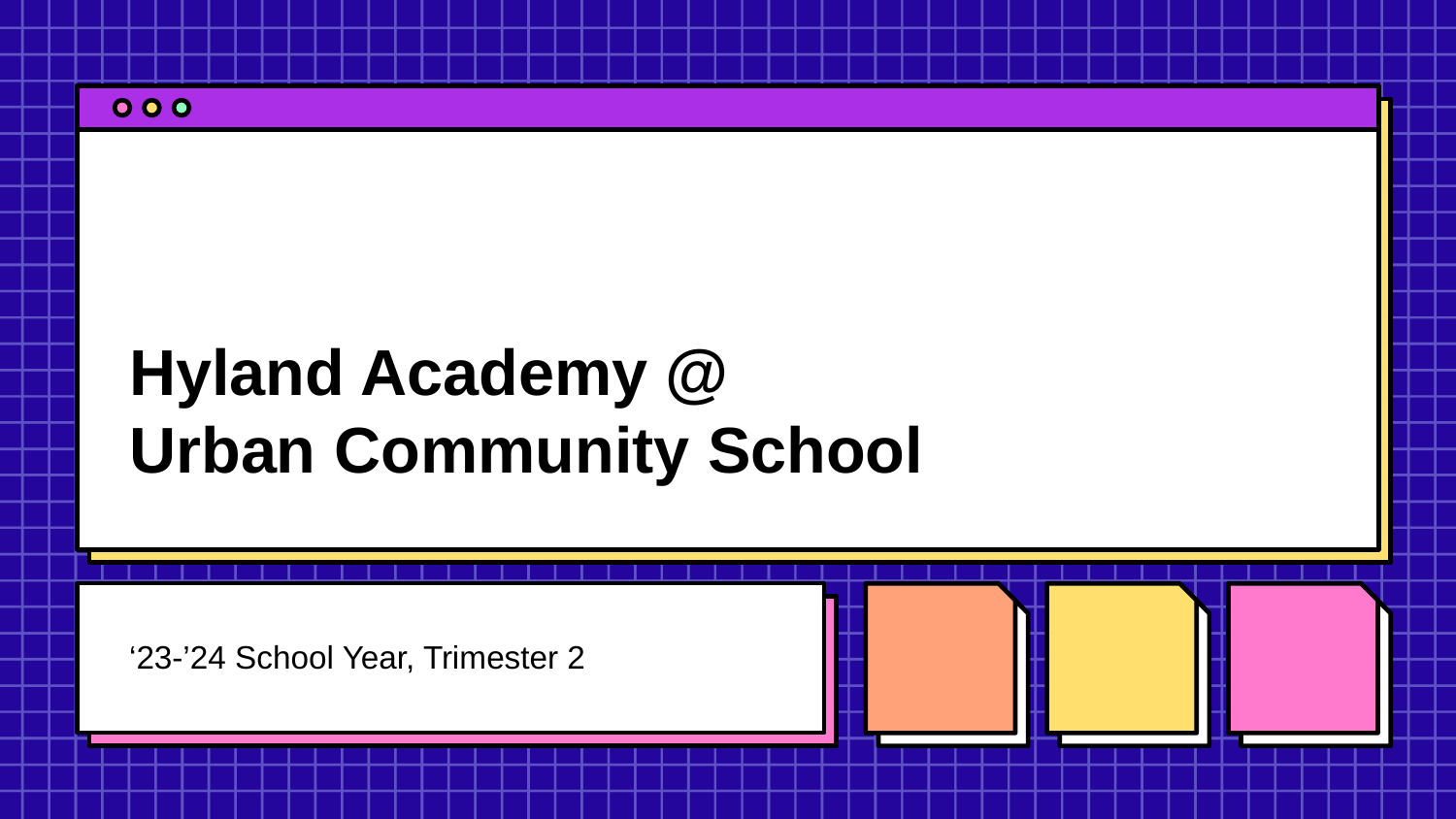

# Hyland Academy @ Urban Community School

‘23-’24 School Year, Trimester 2